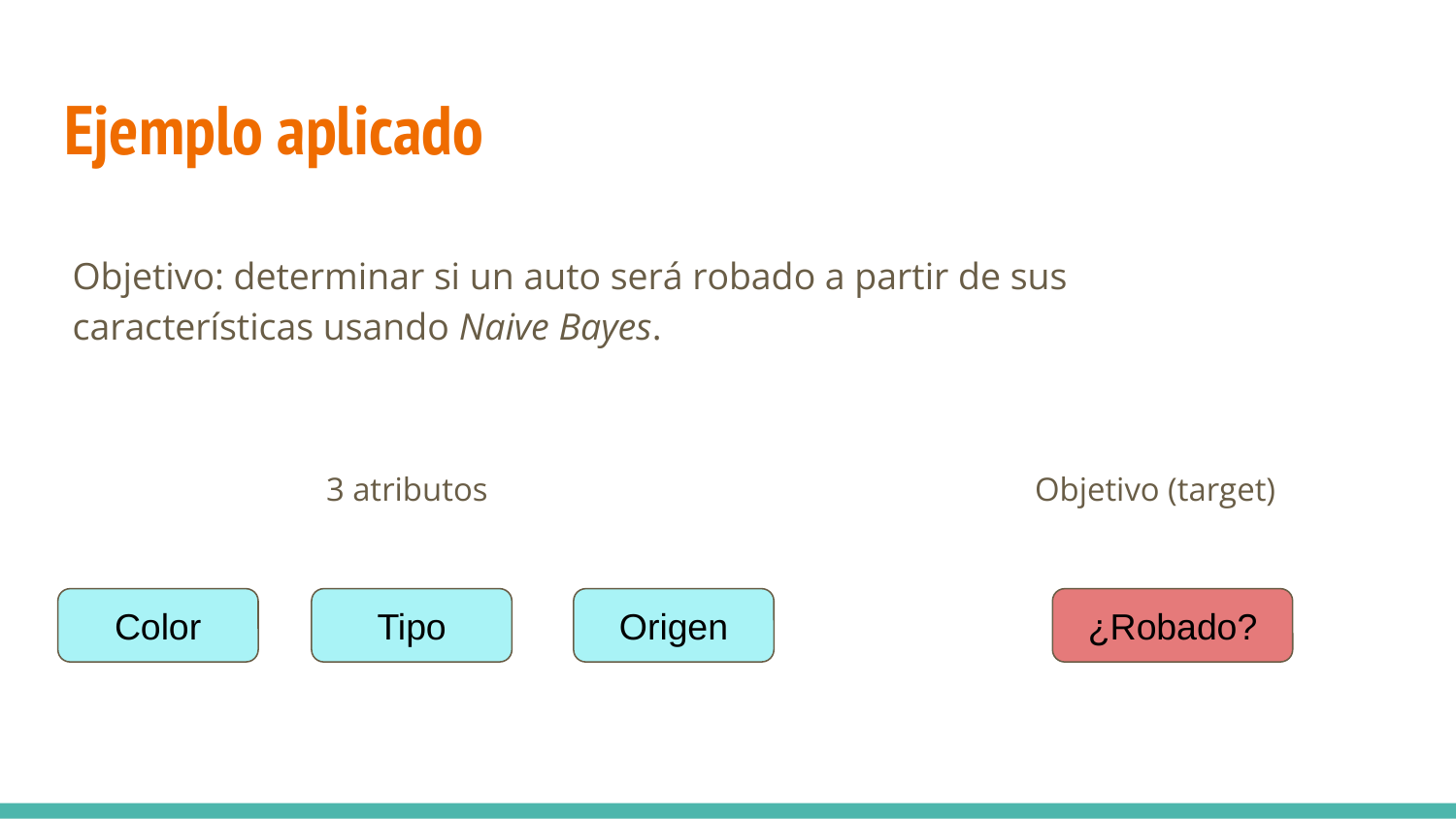

# Ejemplo aplicado
Objetivo: determinar si un auto será robado a partir de sus características usando Naive Bayes.
3 atributos
Objetivo (target)
Color
Tipo
Origen
¿Robado?